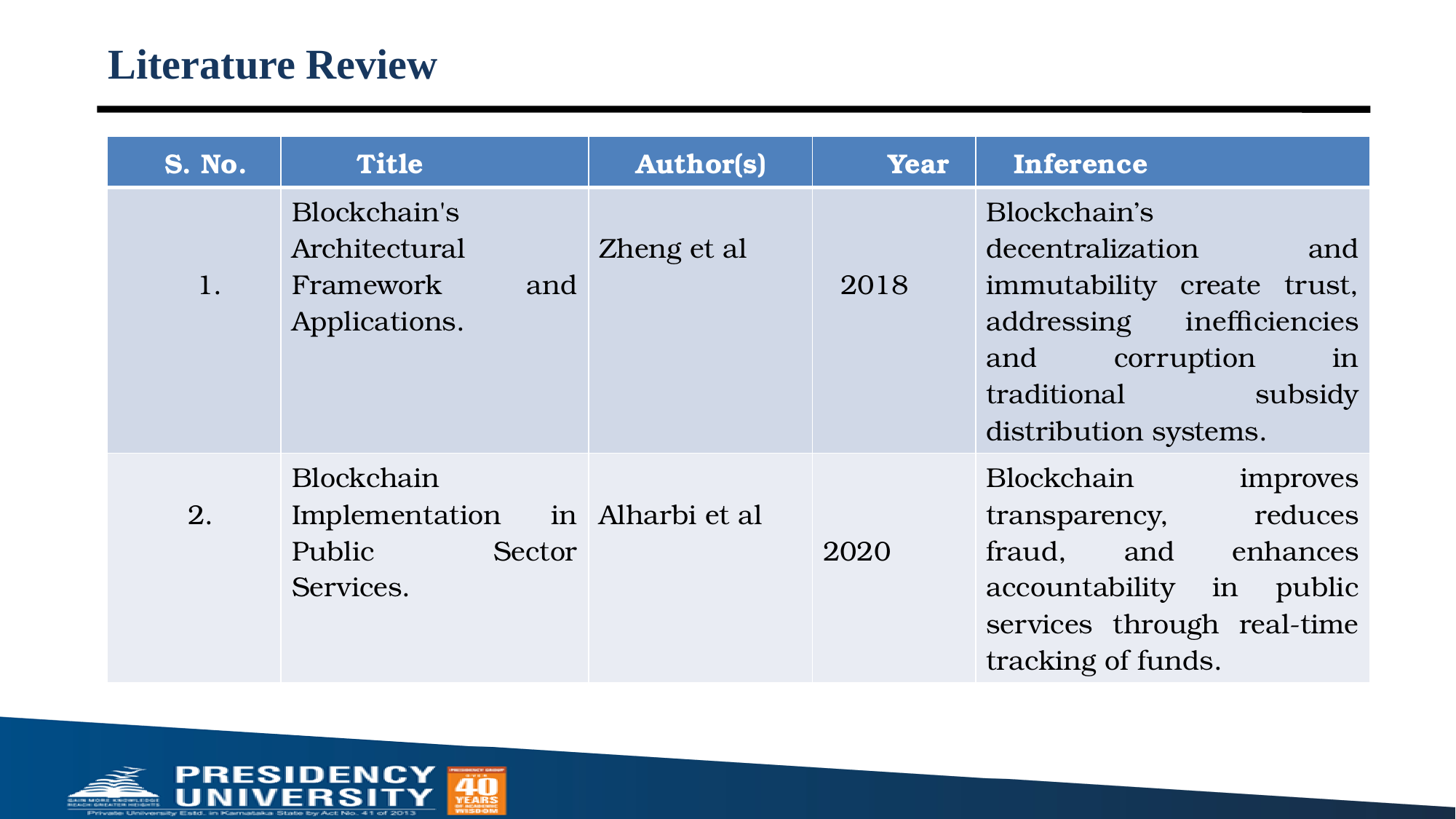

# Literature Review
| S. No. | Title | Author(s) | Year | Inference |
| --- | --- | --- | --- | --- |
| 1. | Blockchain's Architectural Framework and Applications. | Zheng et al | 2018 | Blockchain’s decentralization and immutability create trust, addressing inefficiencies and corruption in traditional subsidy distribution systems. |
| 2. | Blockchain Implementation in Public Sector Services. | Alharbi et al | 2020 | Blockchain improves transparency, reduces fraud, and enhances accountability in public services through real-time tracking of funds. |